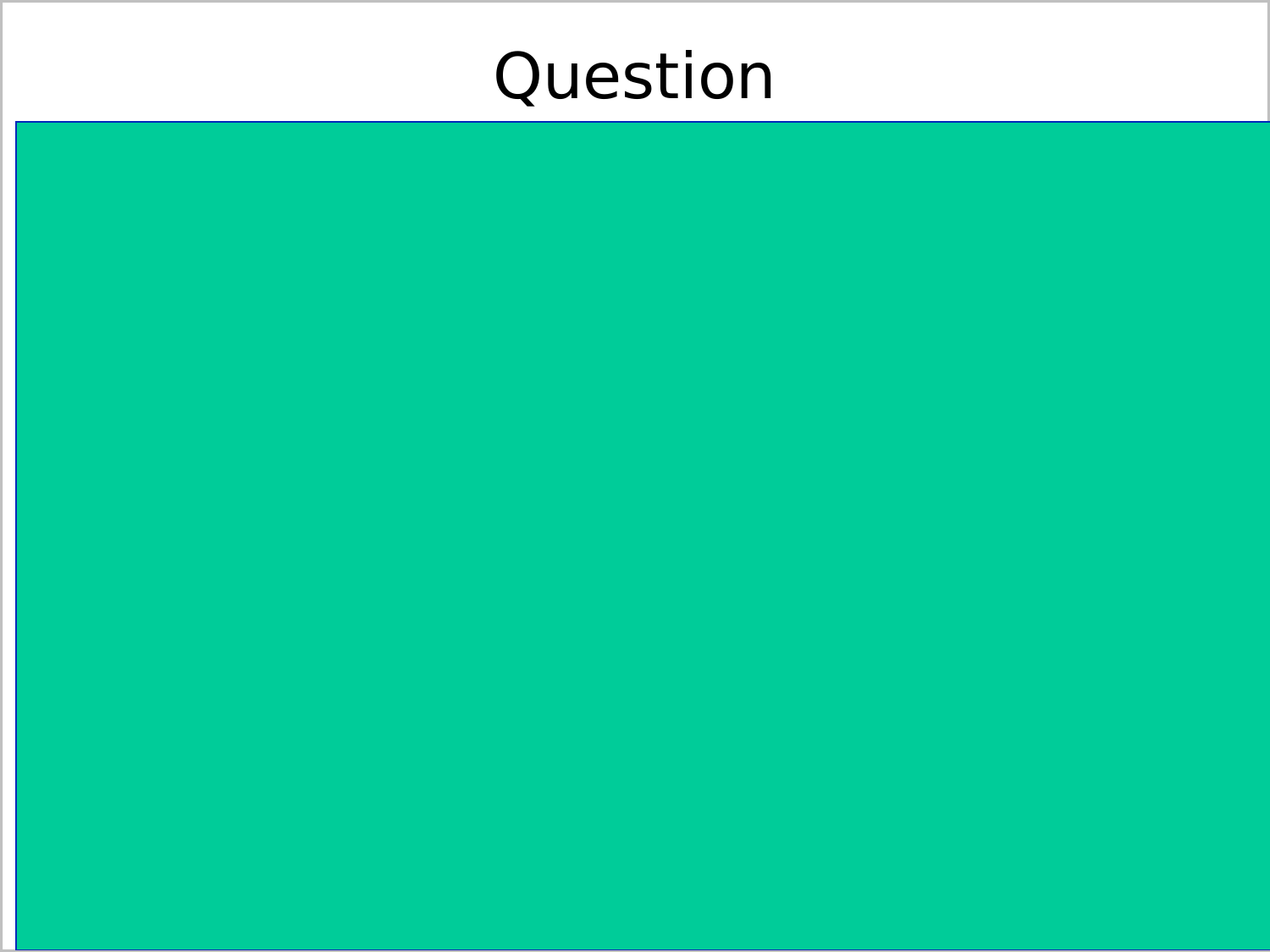

# Question

Past
2 questions:
What is the time back to the most recent common ancestor of all the sequences?
What is the total length of the tree Ttot ?

t2

t3

8

Present time